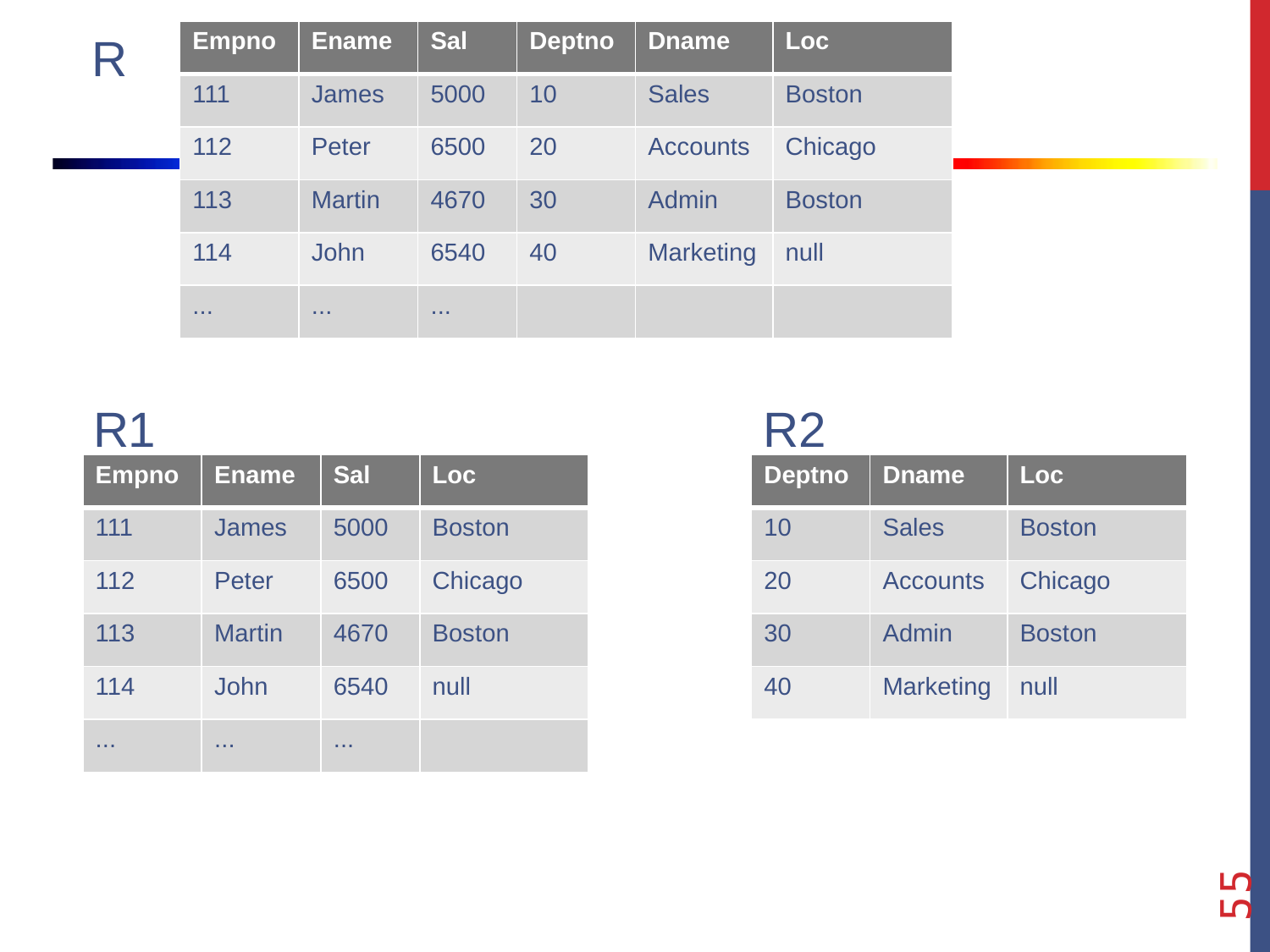

R
| Empno | Ename | Sal | Deptno | Dname | Loc |
| --- | --- | --- | --- | --- | --- |
| 111 | James | 5000 | 10 | Sales | Boston |
| 112 | Peter | 6500 | 20 | Accounts | Chicago |
| 113 | Martin | 4670 | 30 | Admin | Boston |
| 114 | John | 6540 | 40 | Marketing | null |
| ... | ... | ... |  |  |  |
R1
R2
| Empno | Ename | Sal | Loc |
| --- | --- | --- | --- |
| 111 | James | 5000 | Boston |
| 112 | Peter | 6500 | Chicago |
| 113 | Martin | 4670 | Boston |
| 114 | John | 6540 | null |
| ... | ... | ... |  |
| Deptno | Dname | Loc |
| --- | --- | --- |
| 10 | Sales | Boston |
| 20 | Accounts | Chicago |
| 30 | Admin | Boston |
| 40 | Marketing | null |
55